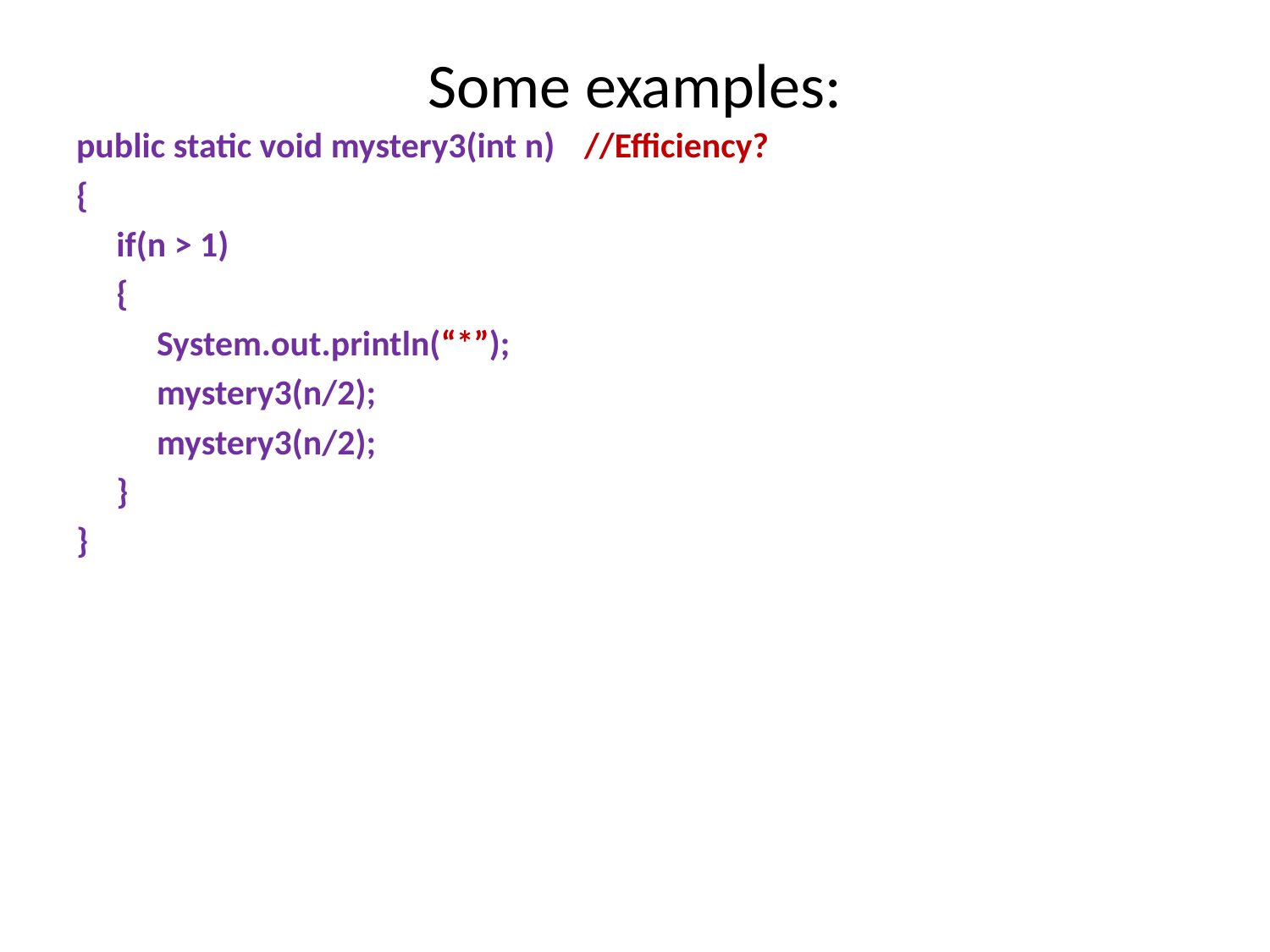

# Some examples:
public static void mystery3(int n)	//Efficiency?
{
     if(n > 1)
     {
          System.out.println(“*”);
          mystery3(n/2);
          mystery3(n/2);
     }
}